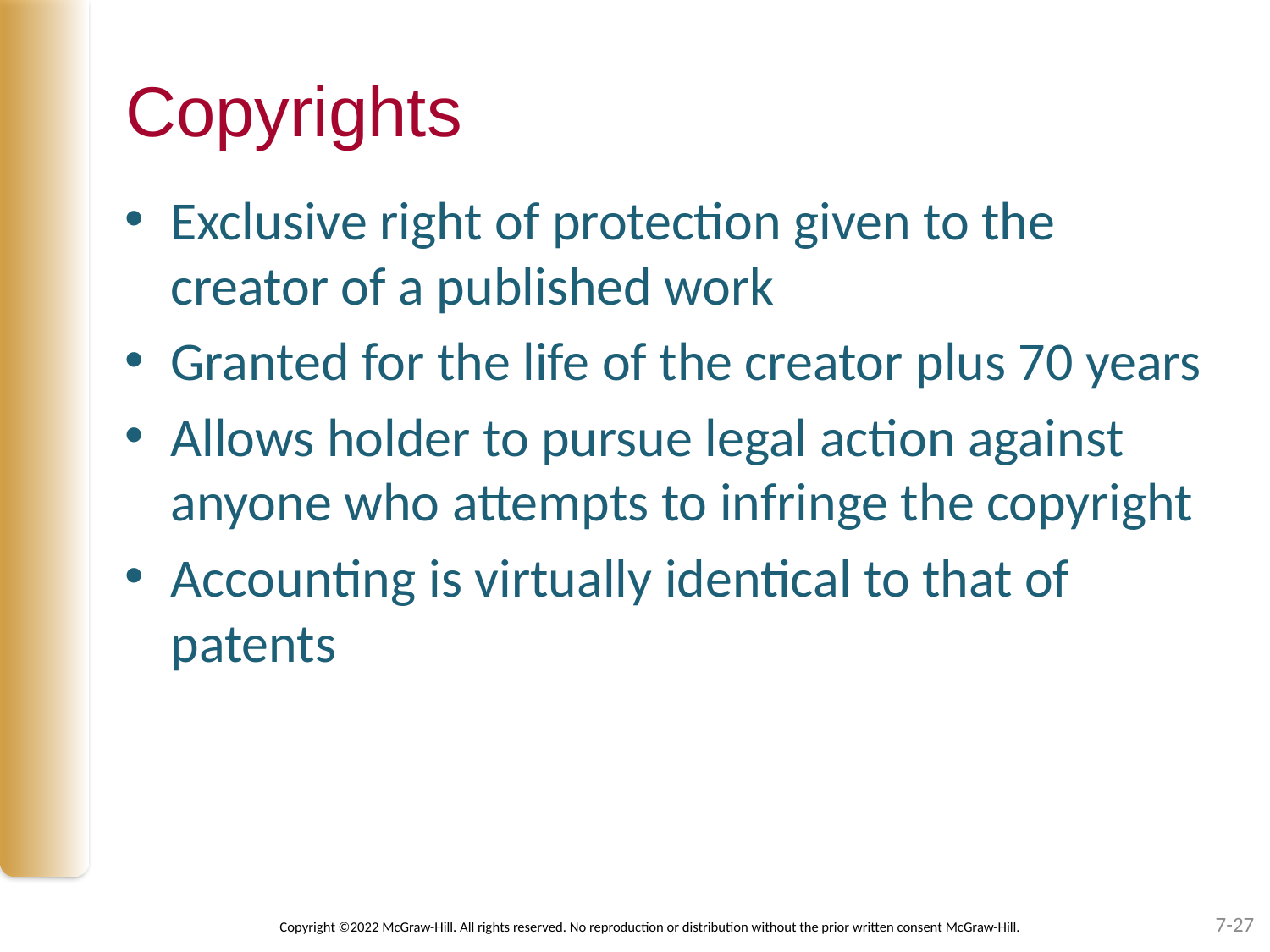

# Copyrights
Exclusive right of protection given to the creator of a published work
Granted for the life of the creator plus 70 years
Allows holder to pursue legal action against anyone who attempts to infringe the copyright
Accounting is virtually identical to that of patents
7-27
Copyright ©2022 McGraw-Hill. All rights reserved. No reproduction or distribution without the prior written consent McGraw-Hill.